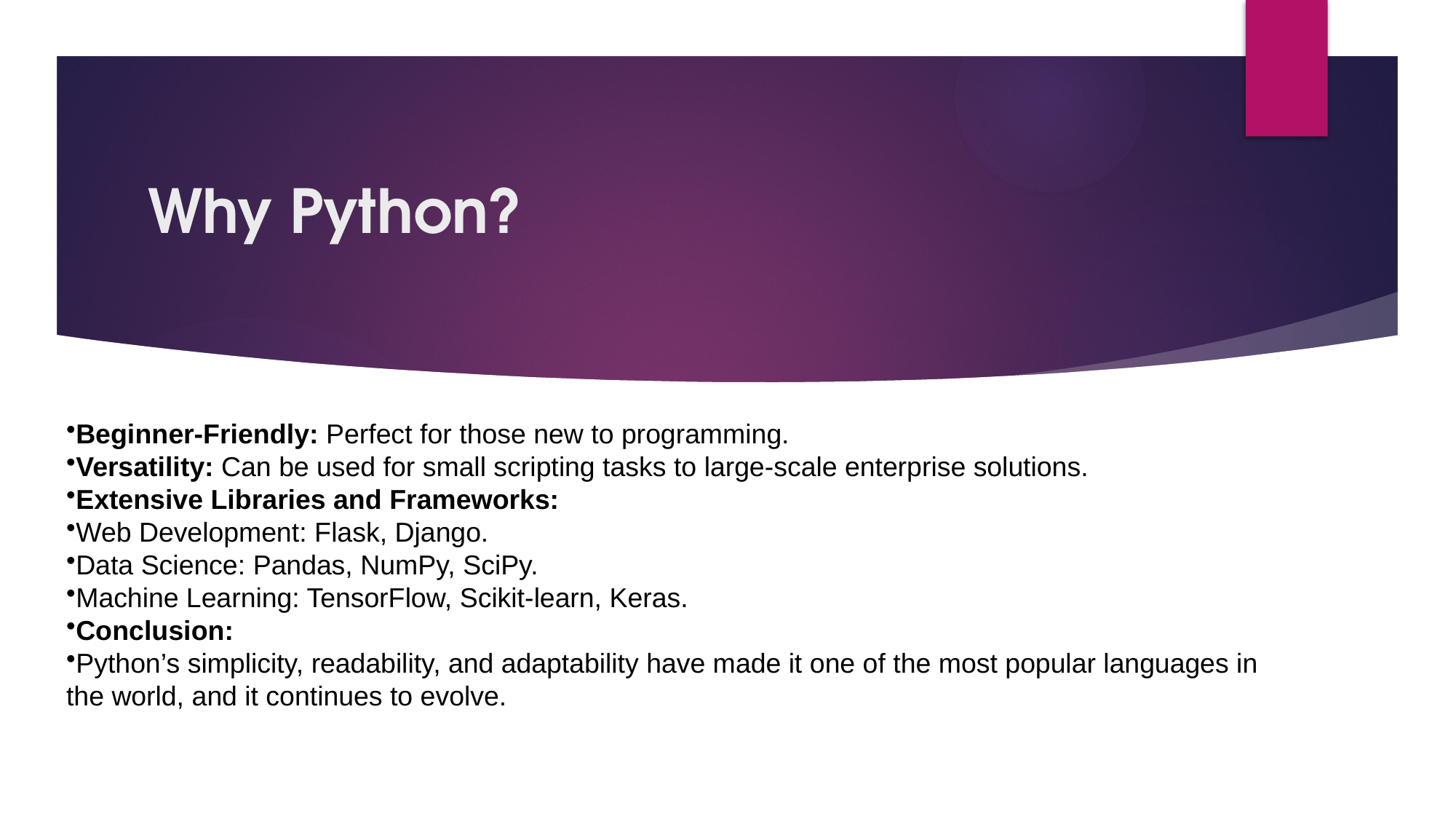

# Why Python?
Beginner-Friendly: Perfect for those new to programming.
Versatility: Can be used for small scripting tasks to large-scale enterprise solutions.
Extensive Libraries and Frameworks:
Web Development: Flask, Django.
Data Science: Pandas, NumPy, SciPy.
Machine Learning: TensorFlow, Scikit-learn, Keras.
Conclusion:
Python’s simplicity, readability, and adaptability have made it one of the most popular languages in the world, and it continues to evolve.